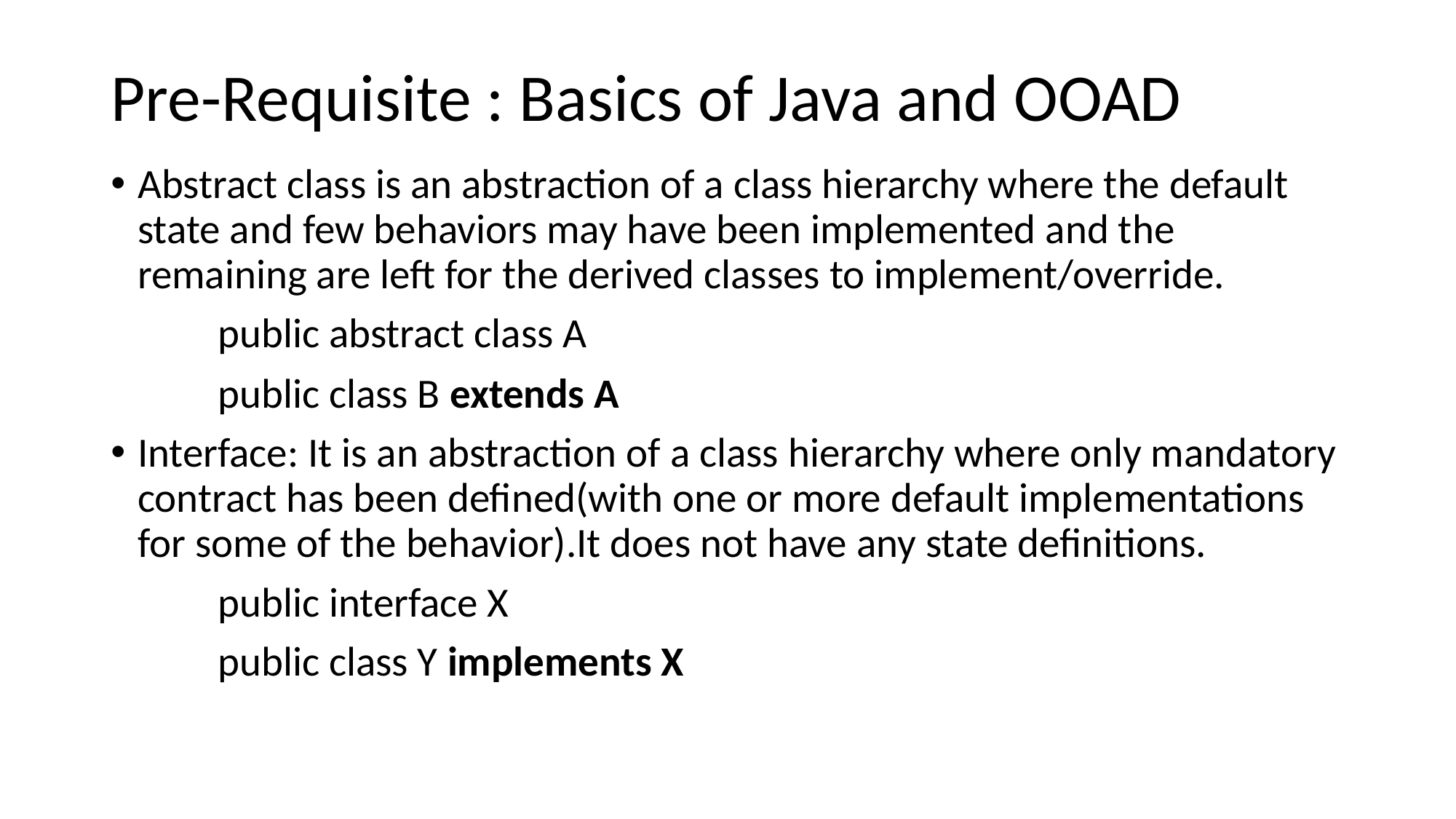

# Pre-Requisite : Basics of Java and OOAD
Abstract class is an abstraction of a class hierarchy where the default state and few behaviors may have been implemented and the remaining are left for the derived classes to implement/override.
	public abstract class A
	public class B extends A
Interface: It is an abstraction of a class hierarchy where only mandatory contract has been defined(with one or more default implementations for some of the behavior).It does not have any state definitions.
	public interface X
	public class Y implements X